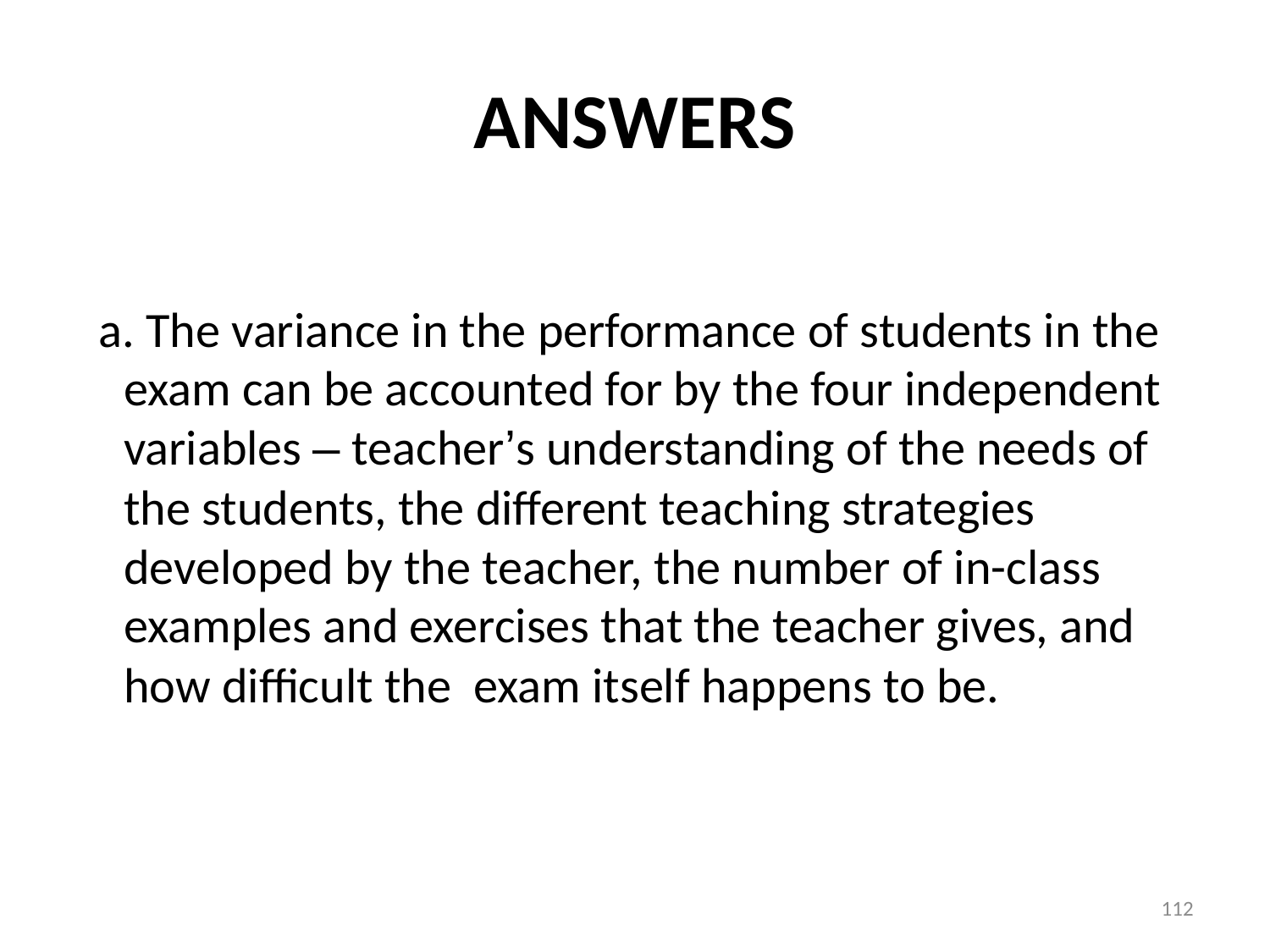

# ANSWERS

  a. The variance in the performance of students in the exam can be accounted for by the four independent variables – teacher’s understanding of the needs of the students, the different teaching strategies developed by the teacher, the number of in-class examples and exercises that the teacher gives, and how difficult the  exam itself happens to be.
112